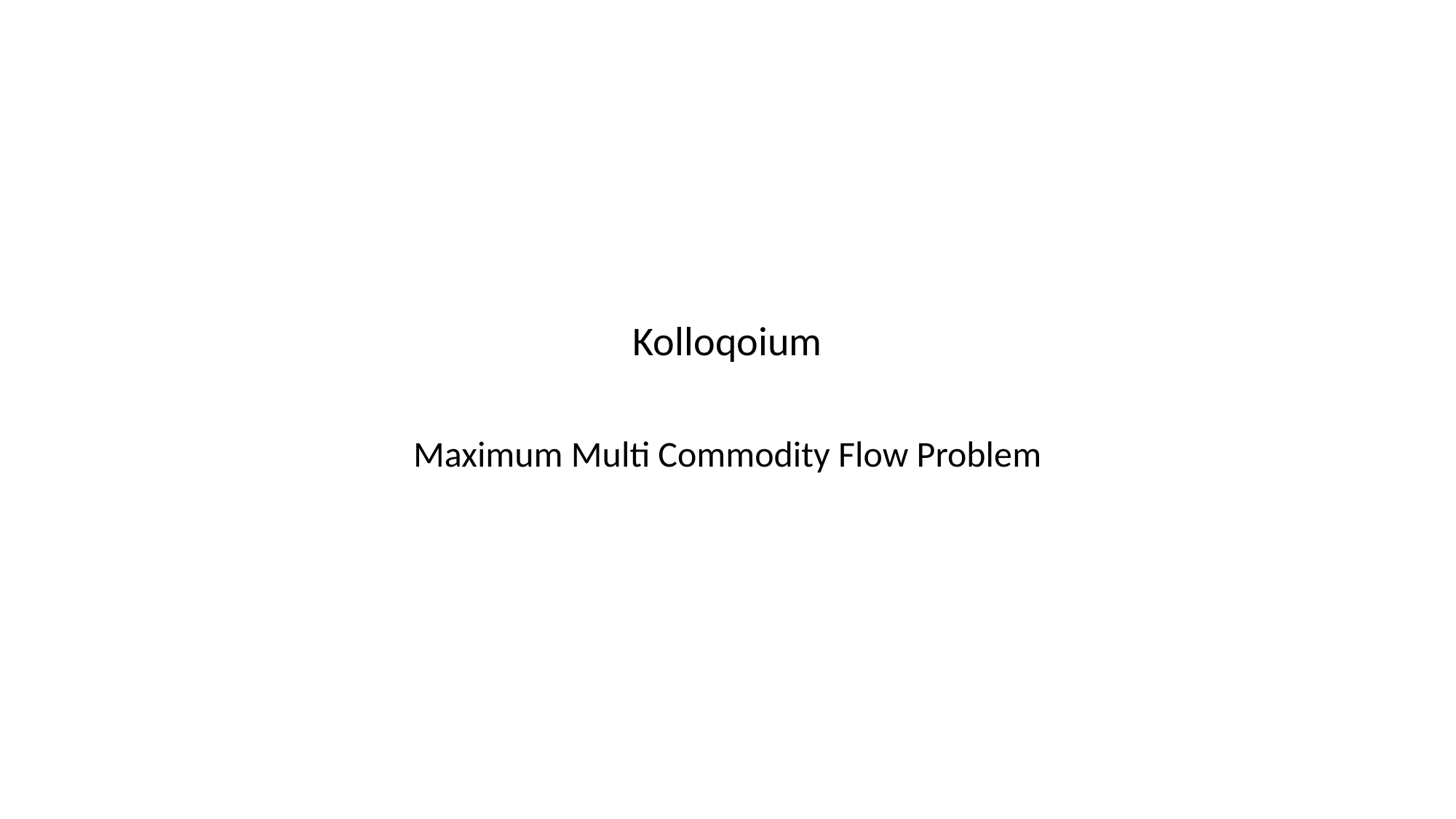

# Kolloqoium
Maximum Multi Commodity Flow Problem